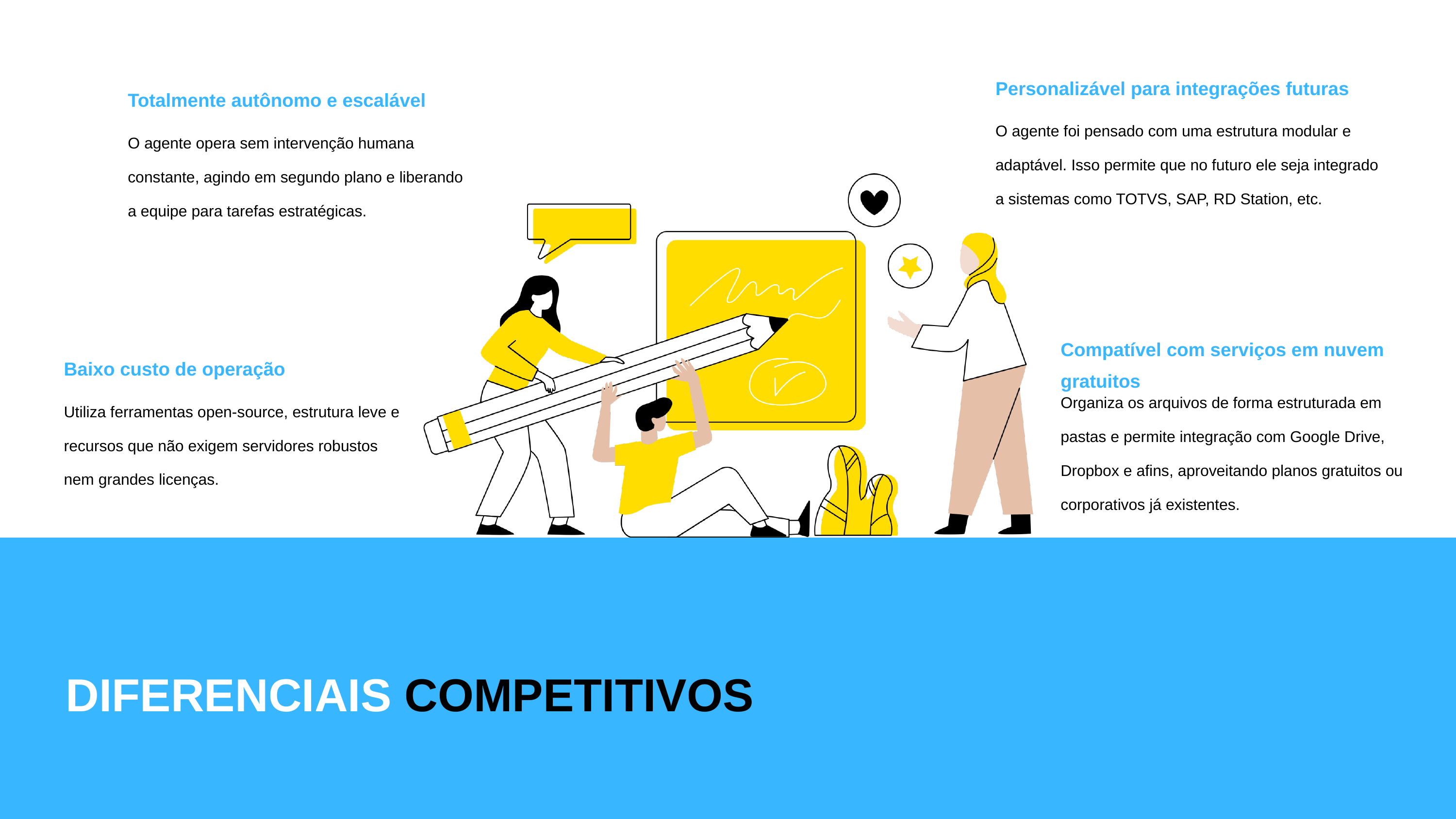

Personalizável para integrações futuras
Totalmente autônomo e escalável
O agente foi pensado com uma estrutura modular e adaptável. Isso permite que no futuro ele seja integrado a sistemas como TOTVS, SAP, RD Station, etc.
O agente opera sem intervenção humana constante, agindo em segundo plano e liberando a equipe para tarefas estratégicas.

Compatível com serviços em nuvem
gratuitos
Baixo custo de operação
Organiza os arquivos de forma estruturada em pastas e permite integração com Google Drive, Dropbox e afins, aproveitando planos gratuitos ou corporativos já existentes.
Utiliza ferramentas open-source, estrutura leve e recursos que não exigem servidores robustos nem grandes licenças.

DIFERENCIAIS COMPETITIVOS